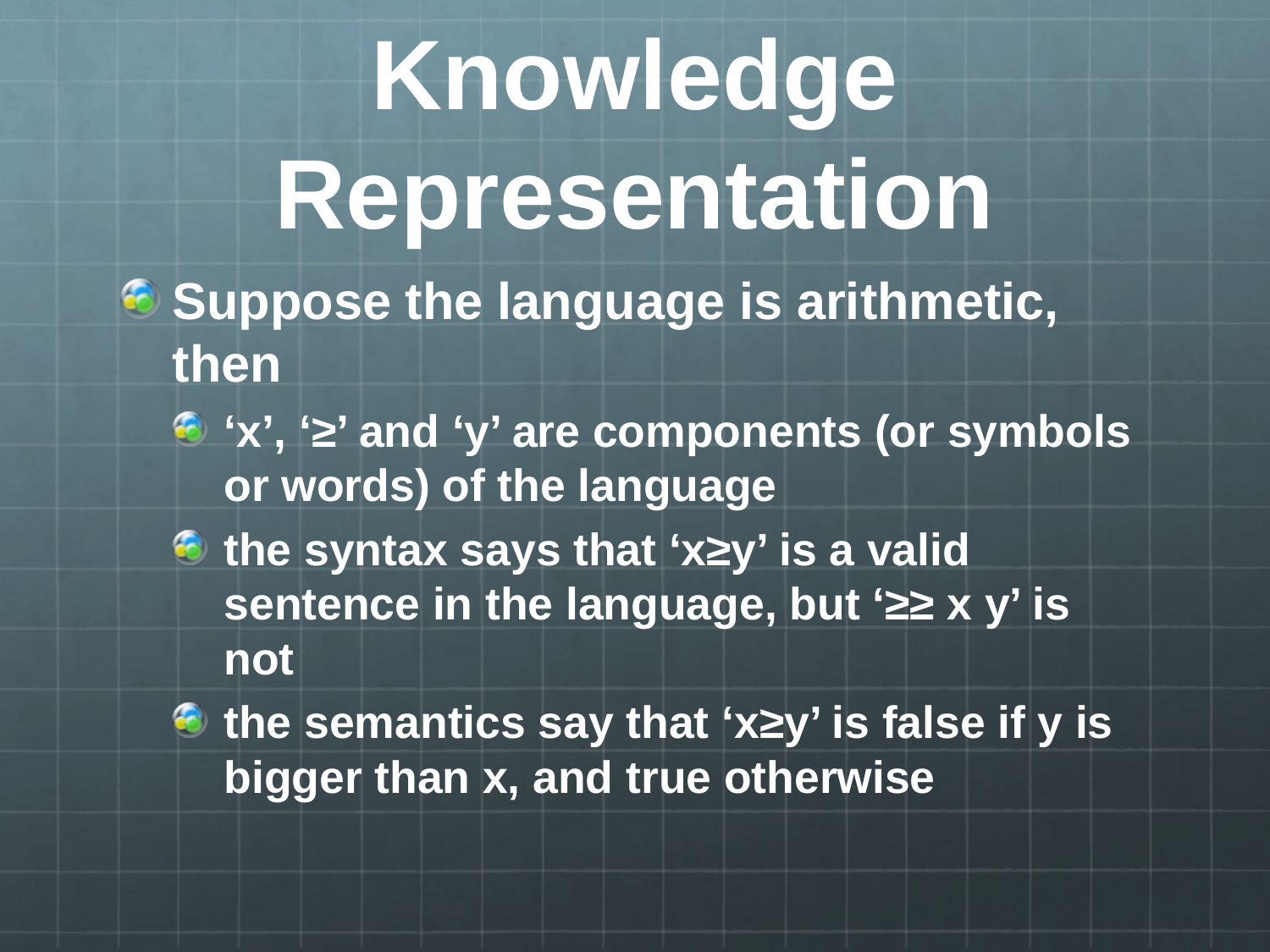

# Knowledge Representation
Suppose the language is arithmetic, then
‘x’, ‘≥’ and ‘y’ are components (or symbols or words) of the language
the syntax says that ‘x≥y’ is a valid sentence in the language, but ‘≥≥ x y’ is not
the semantics say that ‘x≥y’ is false if y is bigger than x, and true otherwise